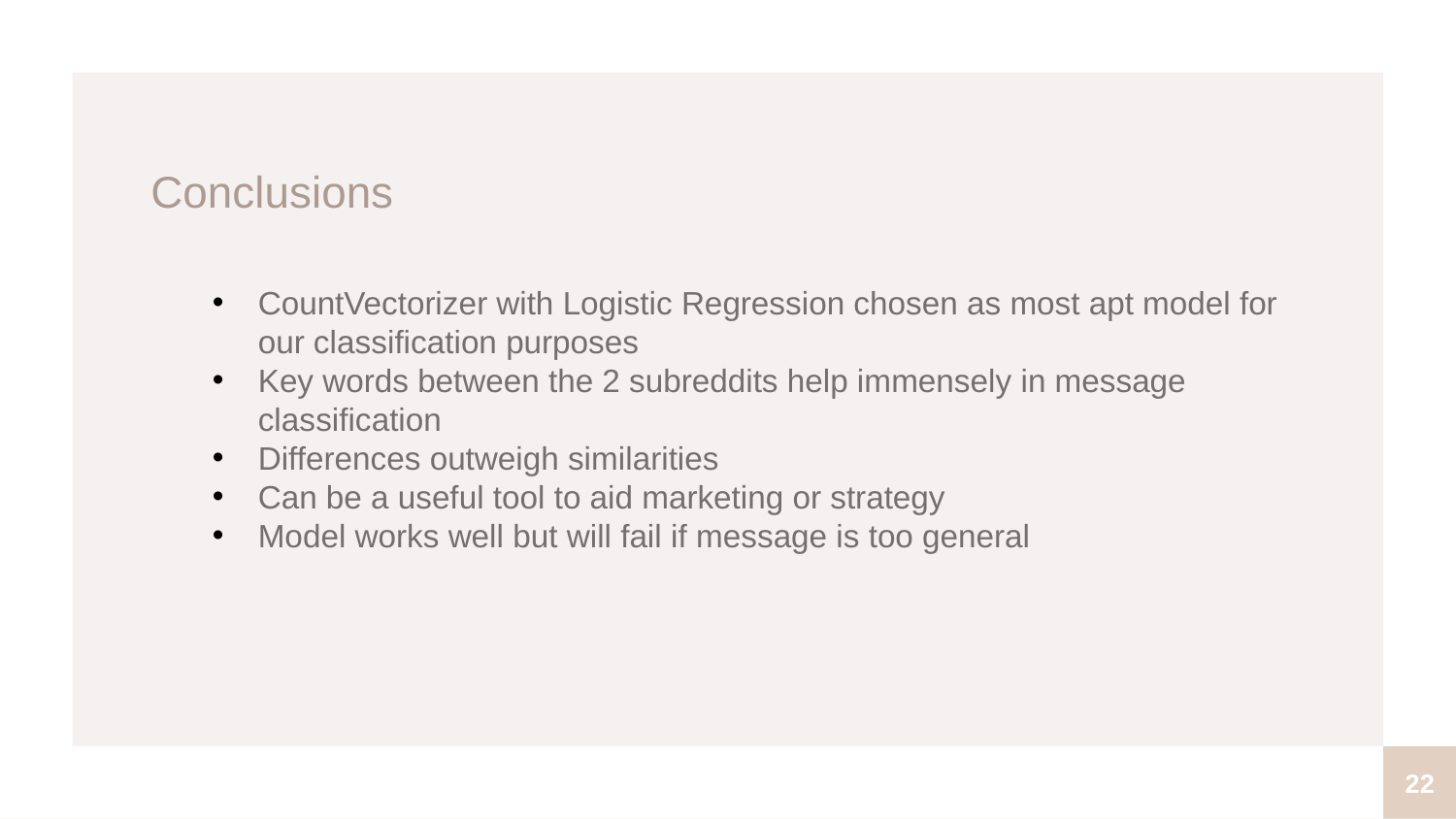

Conclusions
CountVectorizer with Logistic Regression chosen as most apt model for our classification purposes
Key words between the 2 subreddits help immensely in message classification
Differences outweigh similarities
Can be a useful tool to aid marketing or strategy
Model works well but will fail if message is too general
22